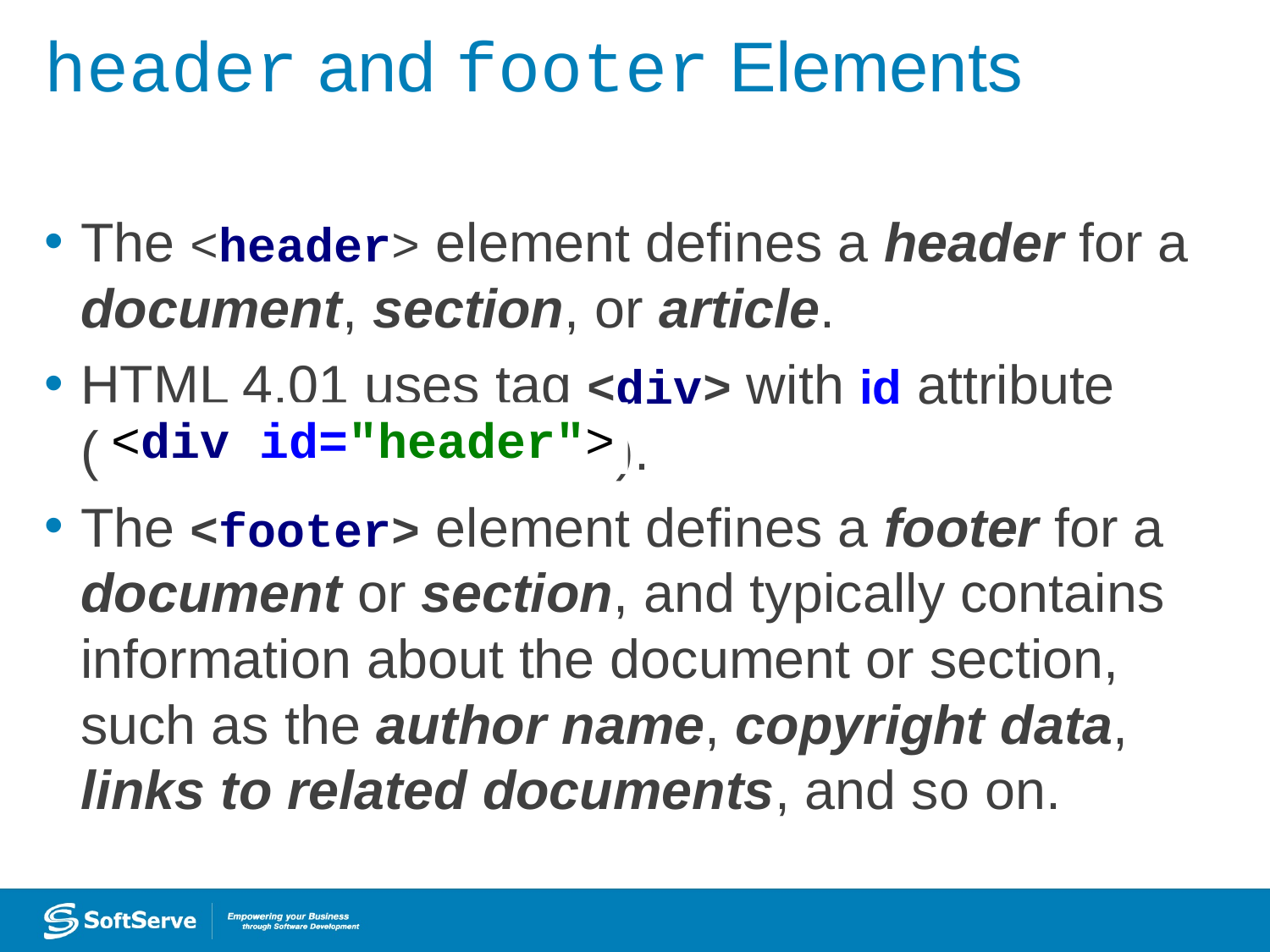

# header and footer Elements
The <header> element defines a header for a document, section, or article.
HTML 4.01 uses tag <div> with id attribute
(                                  ).
The <footer> element defines a footer for a document or section, and typically contains information about the document or section, such as the author name, copyright data, links to related documents, and so on.

<div id="header">